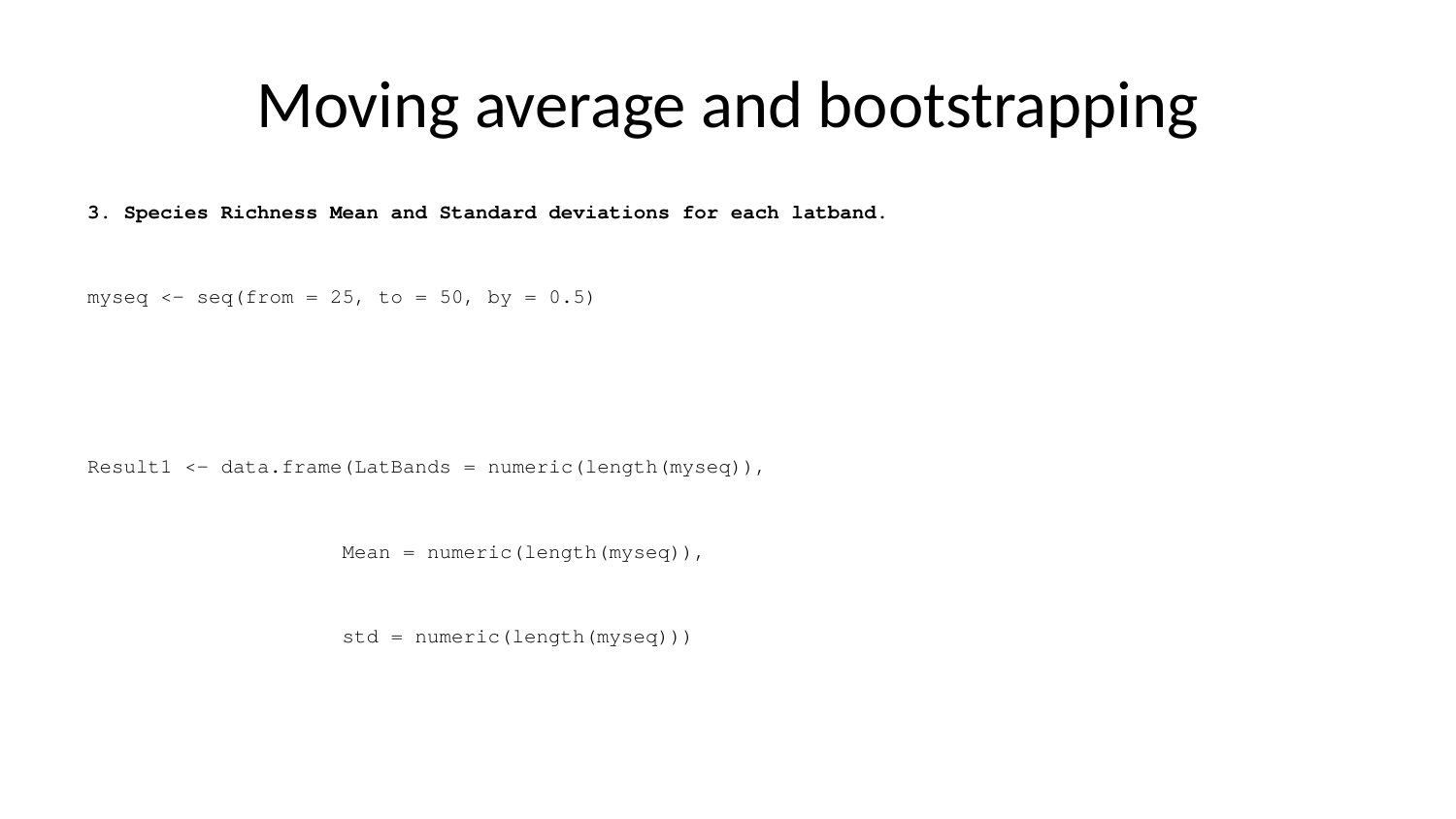

# Moving average and bootstrapping
3. Species Richness Mean and Standard deviations for each latband.
myseq <- seq(from = 25, to = 50, by = 0.5)

Result1 <- data.frame(LatBands = numeric(length(myseq)),
                     Mean = numeric(length(myseq)),
                     std = numeric(length(myseq)))

for (i in seq_along(myseq)) {
  row_data <- bootstrap[i,]

  means <- rowMeans(row_data, na.rm = TRUE)
  stds <- sd(row_data, na.rm = TRUE)

  Result1[i, c("LatBands", "Mean", "std")] <- c(myseq[i], means, stds)
}
Result1